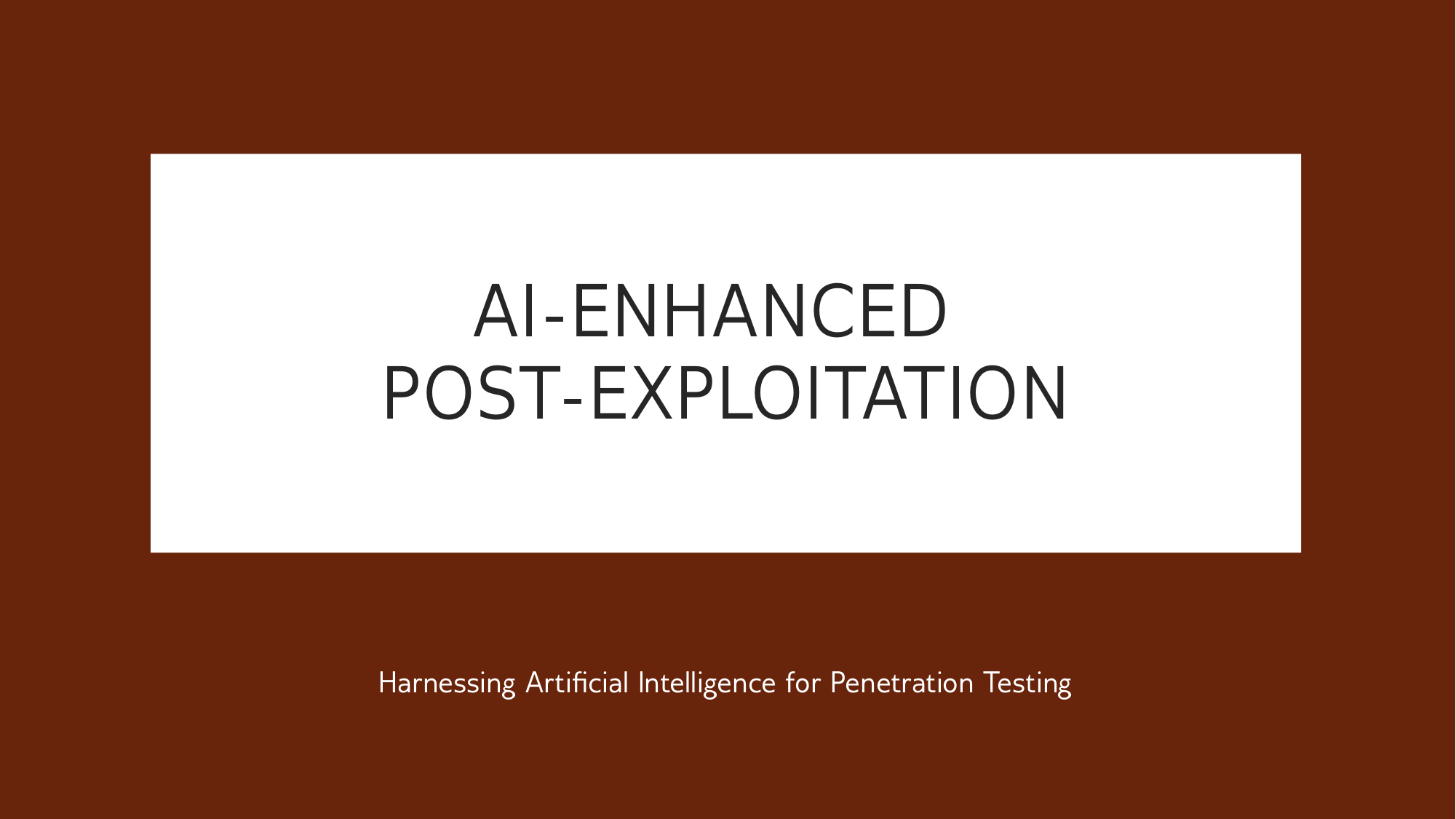

# AI-Enhanced Post-Exploitation
Harnessing Artificial Intelligence for Penetration Testing